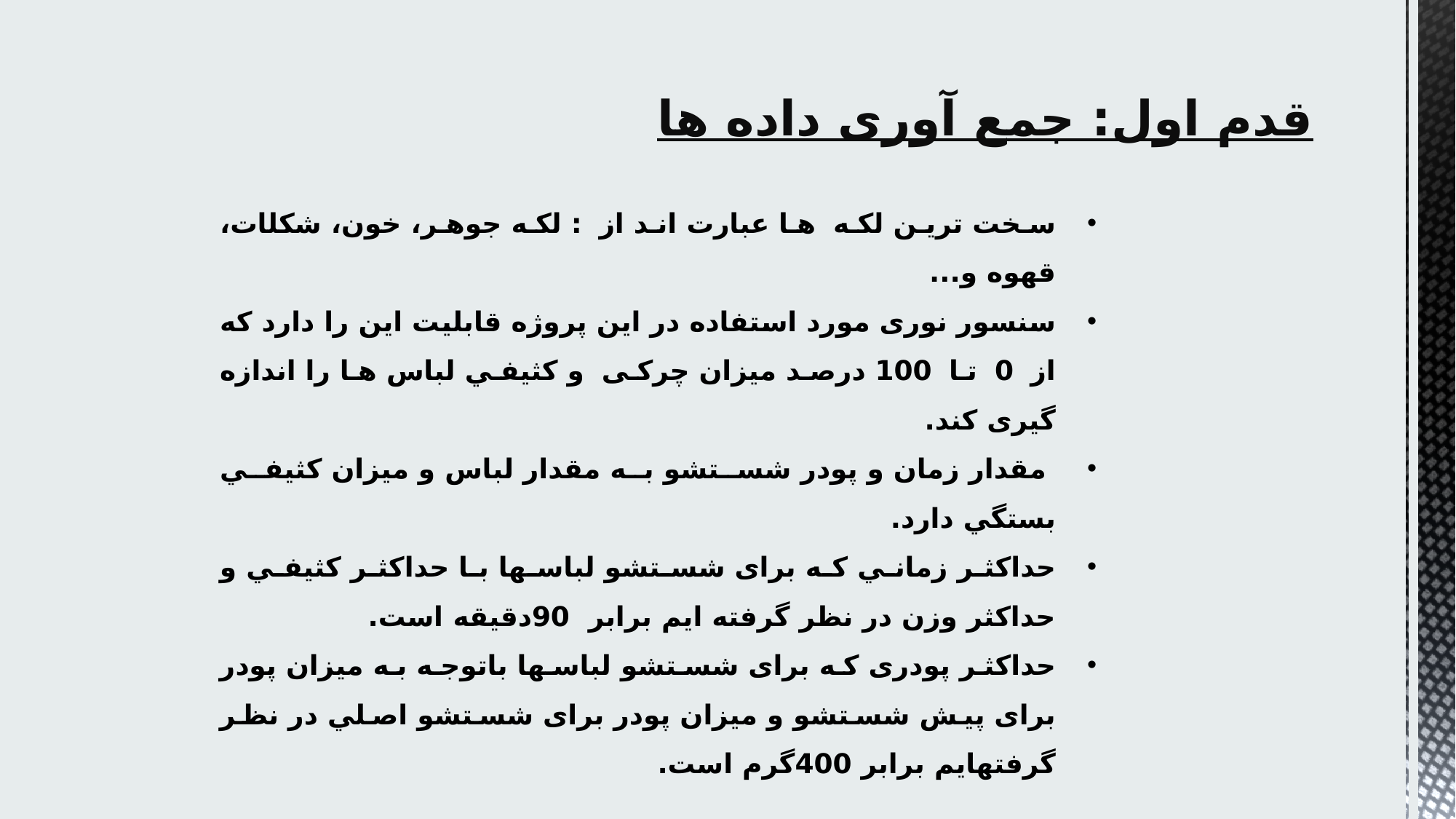

قدم اول: جمع آوری داده ها
سخت ترین لكه ها عبارت اند از : لكه جوهر، خون، شكلات، قهوه و...
سنسور نوری مورد استفاده در این پروژه قابلیت این را دارد كه از 0 تا 100 درصد میزان چرکی و كثیفي لباس ها را اندازه گیری كند.
 مقدار زمان و پودر شستشو به مقدار لباس و میزان كثیفي بستگي دارد.
حداكثر زماني كه برای شستشو لباسها با حداكثر كثیفي و حداكثر وزن در نظر گرفته ایم برابر  90دقیقه است.
حداكثر پودری كه برای شستشو لباسها باتوجه به میزان پودر برای پیش شستشو و میزان پودر برای شستشو اصلي در نظر گرفتهایم برابر 400گرم است.